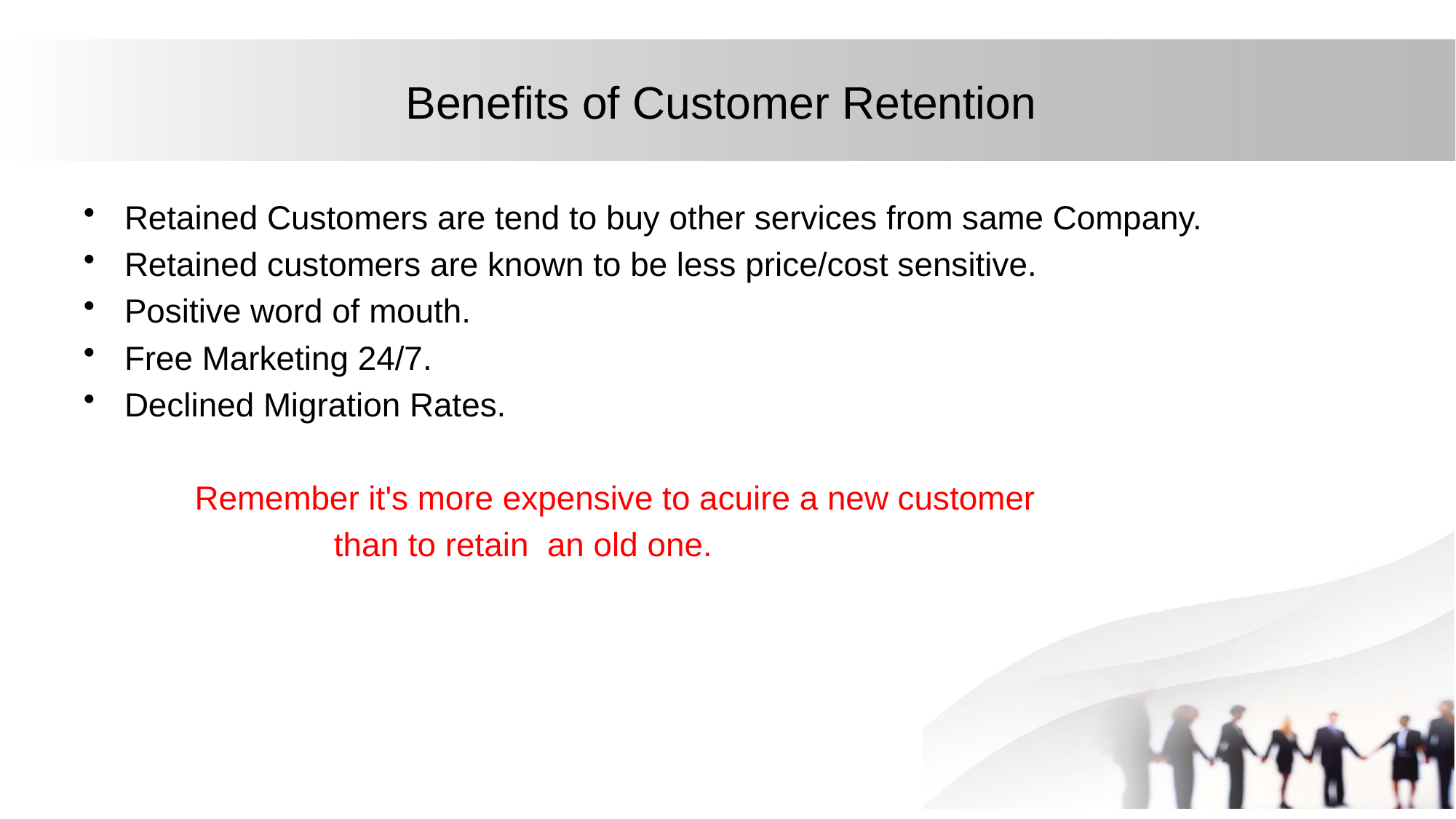

# Benefits of Customer Retention
Retained Customers are tend to buy other services from same Company.
Retained customers are known to be less price/cost sensitive.
Positive word of mouth.
Free Marketing 24/7.
Declined Migration Rates.

            Remember it's more expensive to acuire a new customer
                           than to retain  an old one.